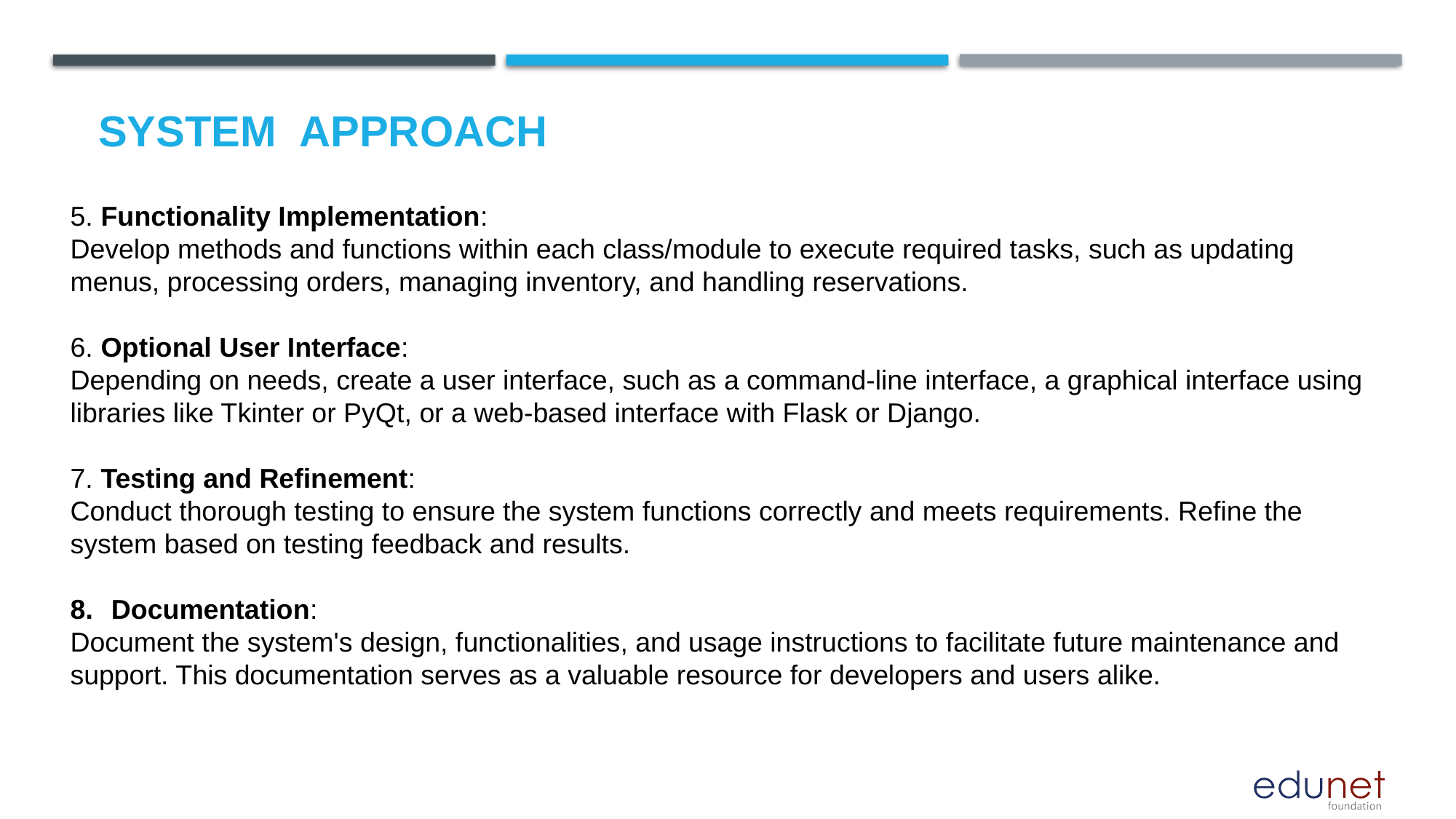

System  Approach

5. Functionality Implementation:
Develop methods and functions within each class/module to execute required tasks, such as updating menus, processing orders, managing inventory, and handling reservations.

6. Optional User Interface:
Depending on needs, create a user interface, such as a command-line interface, a graphical interface using libraries like Tkinter or PyQt, or a web-based interface with Flask or Django.

7. Testing and Refinement:
Conduct thorough testing to ensure the system functions correctly and meets requirements. Refine the system based on testing feedback and results.

Documentation:
Document the system's design, functionalities, and usage instructions to facilitate future maintenance and support. This documentation serves as a valuable resource for developers and users alike.